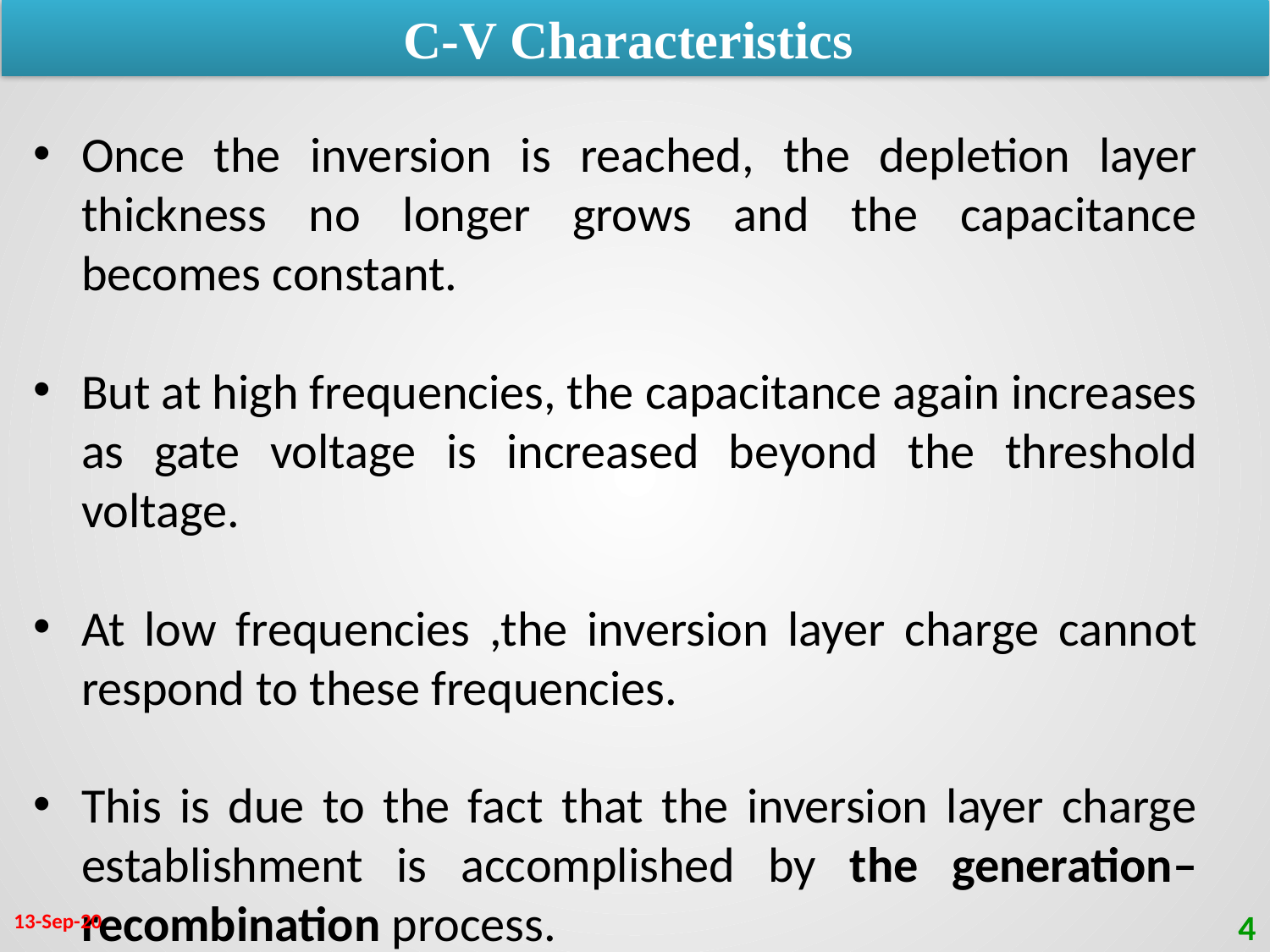

C-V Characteristics
Once the inversion is reached, the depletion layer thickness no longer grows and the capacitance becomes constant.

But at high frequencies, the capacitance again increases as gate voltage is increased beyond the threshold voltage.

At low frequencies ,the inversion layer charge cannot respond to these frequencies.

This is due to the fact that the inversion layer charge establishment is accomplished by the generation–recombination process.

13-Sep-20
4